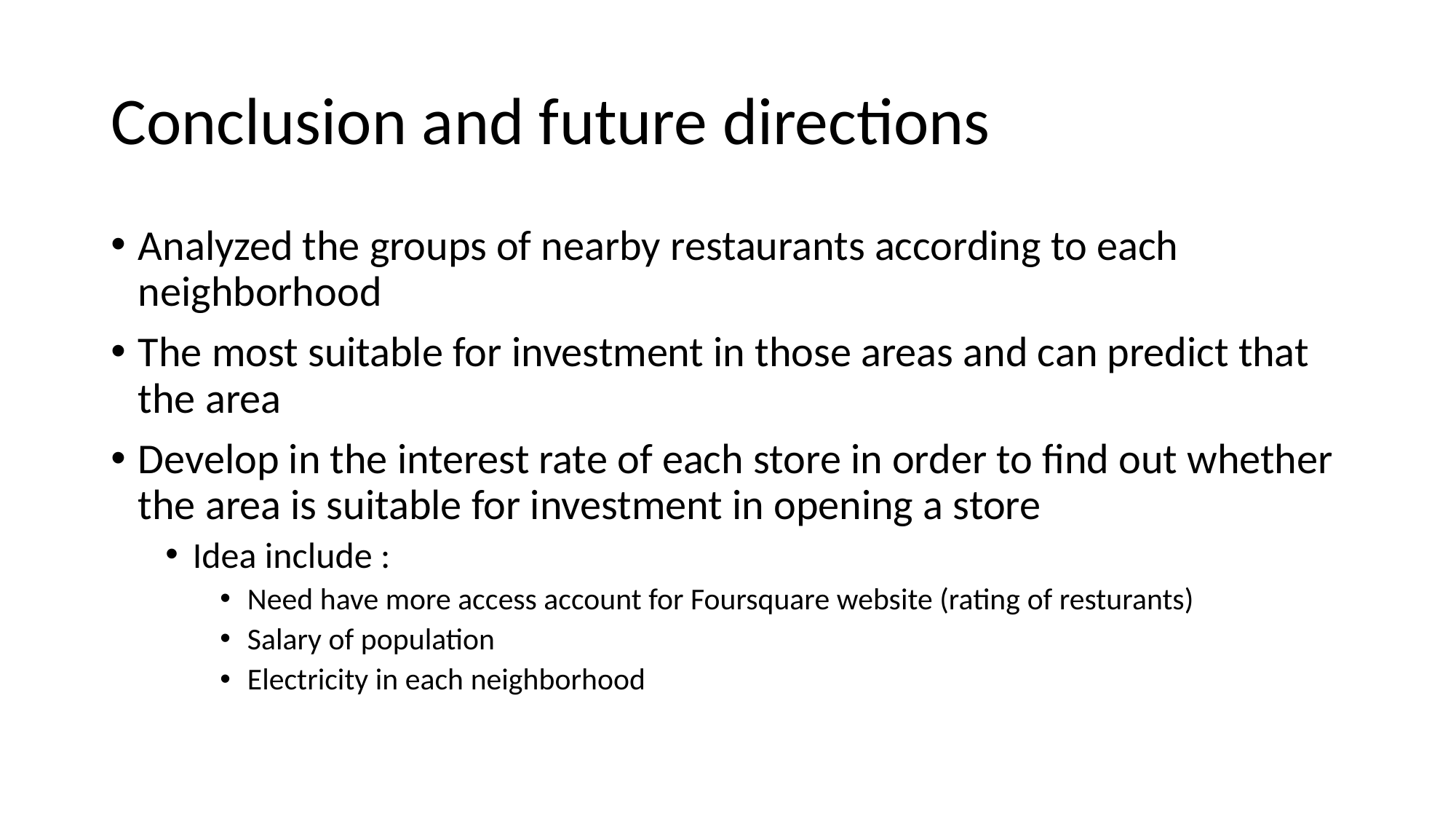

# Conclusion and future directions
Analyzed the groups of nearby restaurants according to each neighborhood
The most suitable for investment in those areas and can predict that the area
Develop in the interest rate of each store in order to find out whether the area is suitable for investment in opening a store
Idea include :
Need have more access account for Foursquare website (rating of resturants)
Salary of population
Electricity in each neighborhood